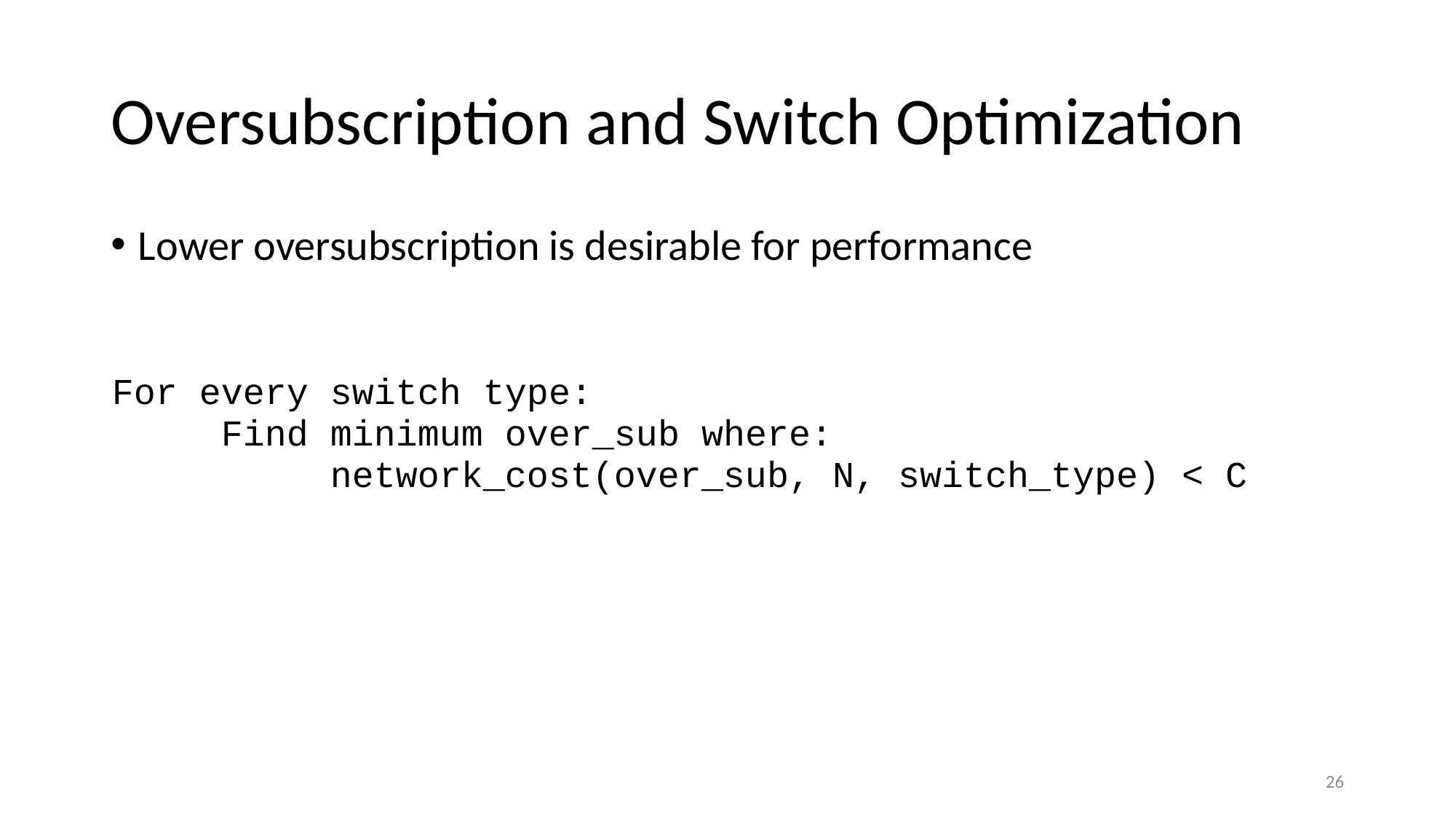

# Oversubscription and Switch Optimization
Lower oversubscription is desirable for performance

| For every switch type: Find minimum over\_sub where: network\_cost(over\_sub, N, switch\_type) < C |
| --- |
26